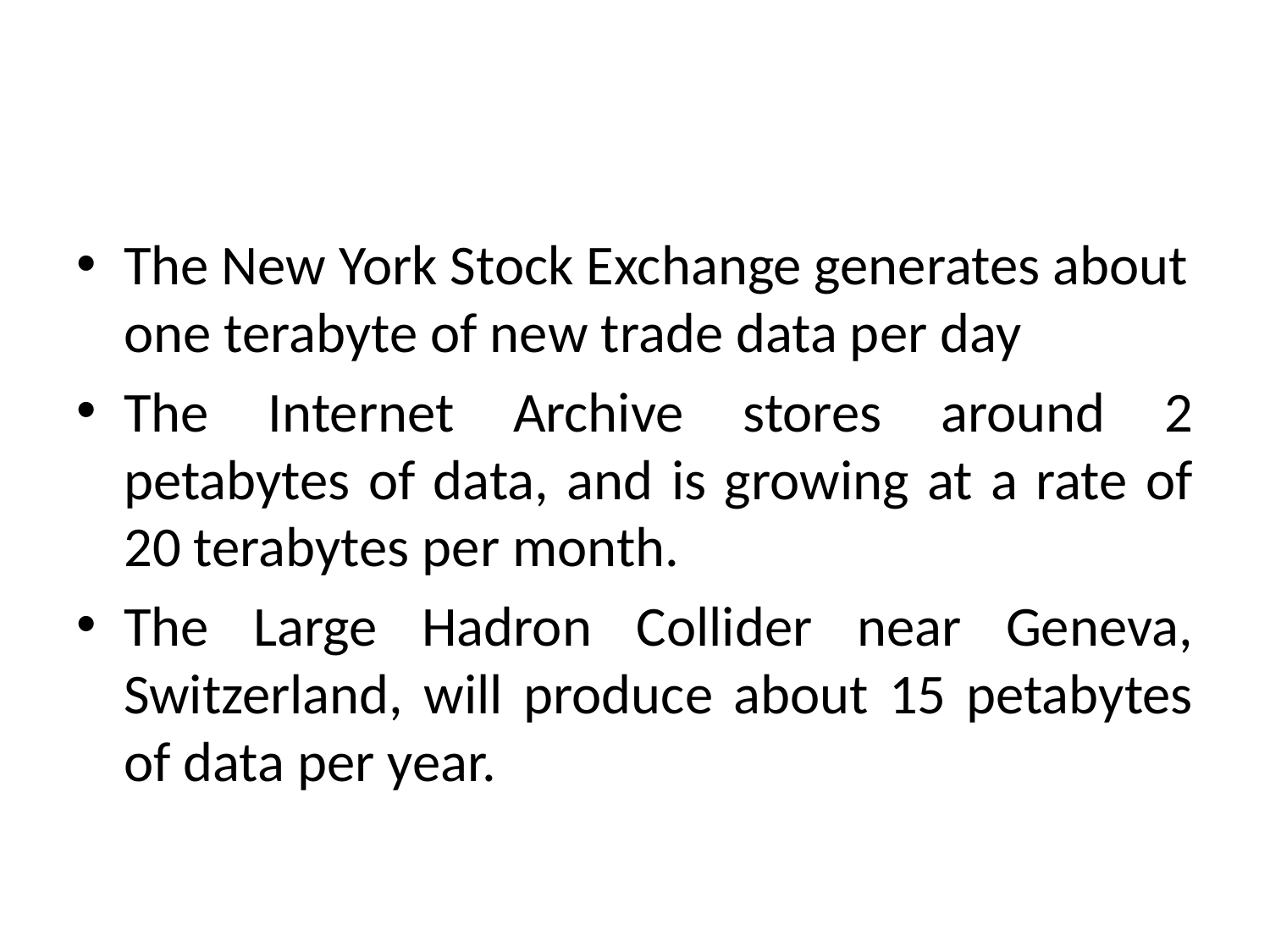

#
The New York Stock Exchange generates about one terabyte of new trade data per day
The Internet Archive stores around 2 petabytes of data, and is growing at a rate of 20 terabytes per month.
The Large Hadron Collider near Geneva, Switzerland, will produce about 15 petabytes of data per year.